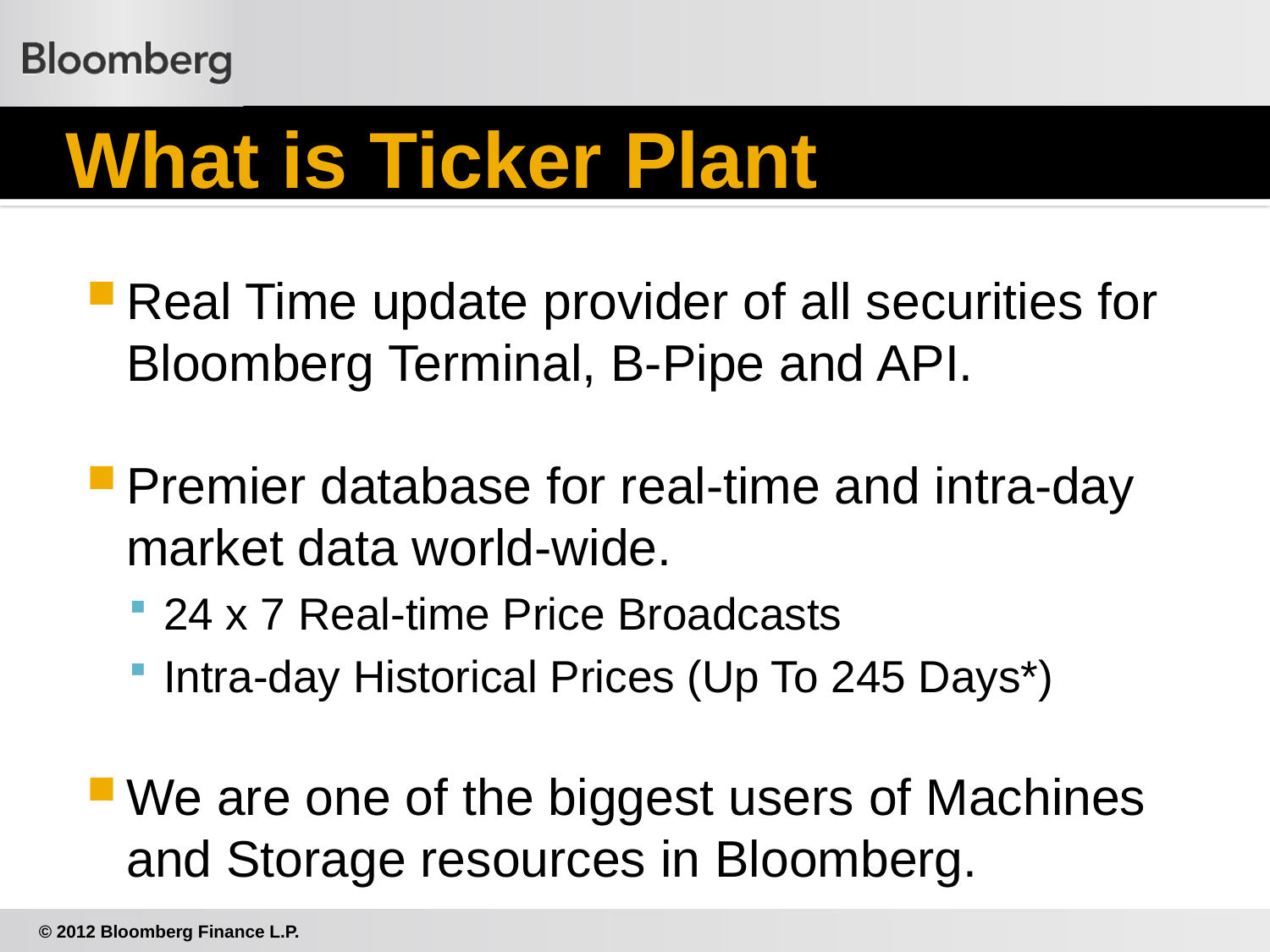

# What is Ticker Plant
Real Time update provider of all securities for Bloomberg Terminal, B-Pipe and API.

Premier database for real-time and intra-day market data world-wide.
24 x 7 Real-time Price Broadcasts
Intra-day Historical Prices (Up To 245 Days*)

We are one of the biggest users of Machines and Storage resources in Bloomberg.